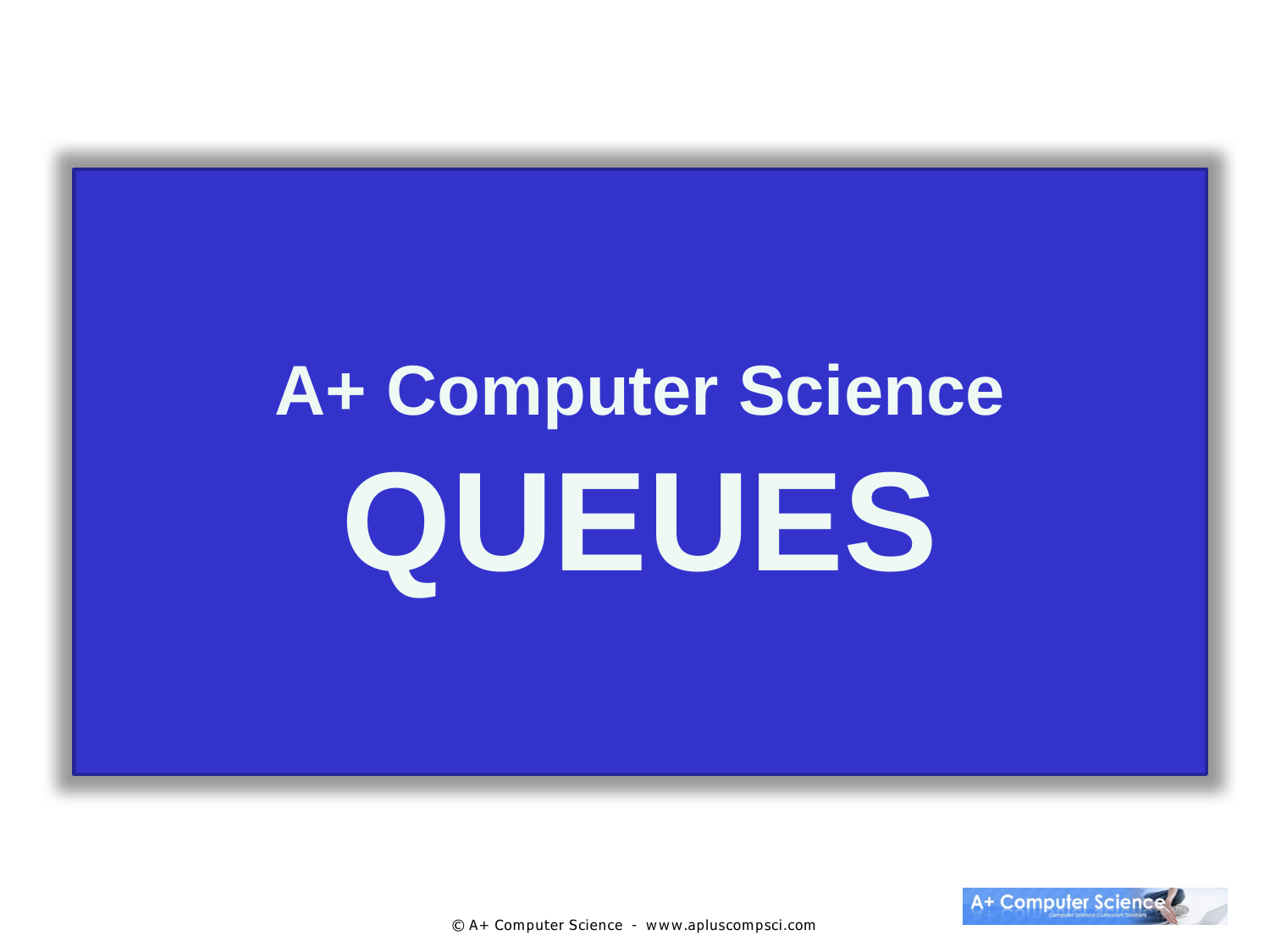

A+ Computer Science
QUEUES

© A+ Computer Science  -  www.apluscompsci.com